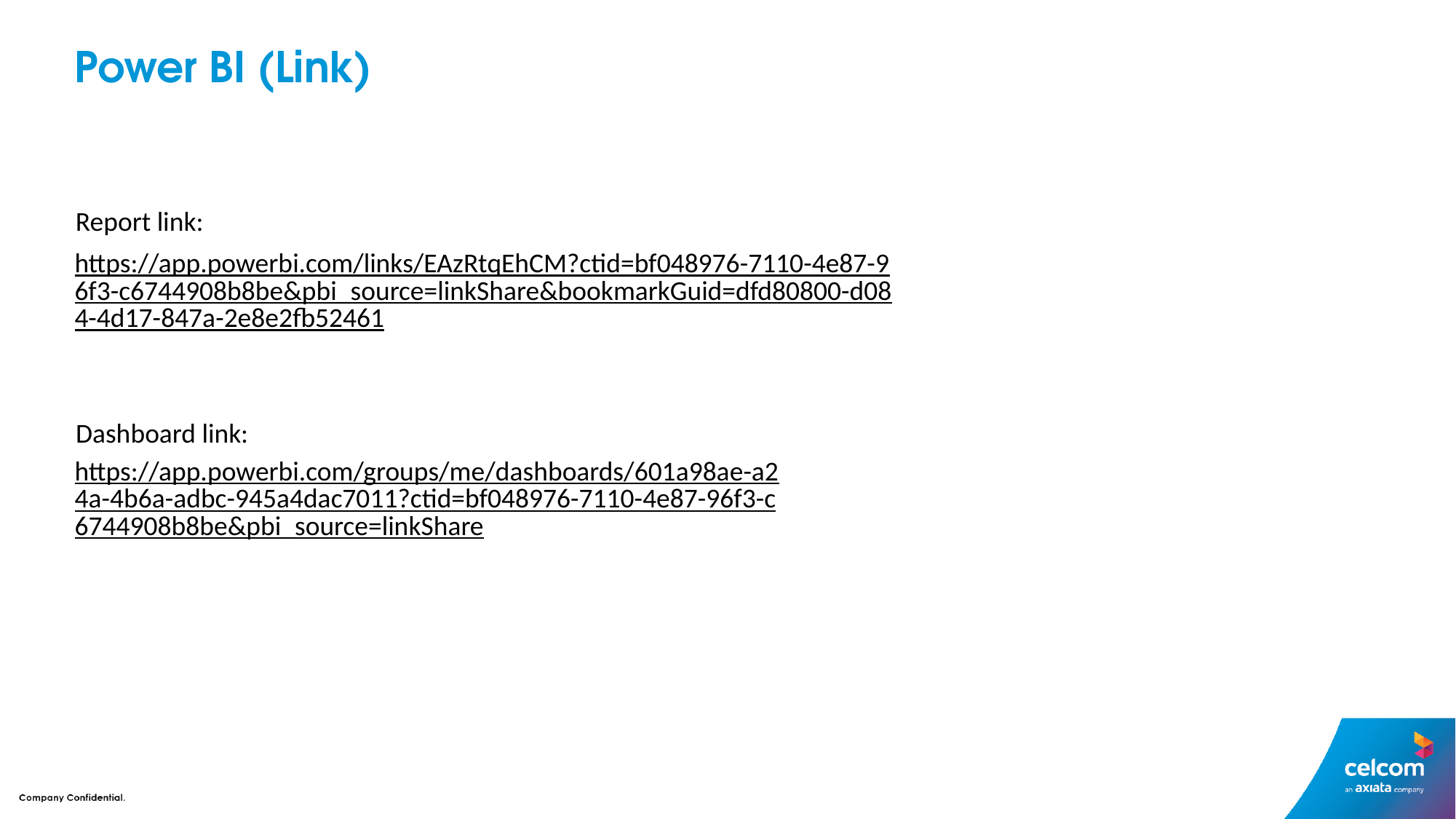

# Power BI (Link)
Report link:
https://app.powerbi.com/links/EAzRtqEhCM?ctid=bf048976-7110-4e87-96f3-c6744908b8be&pbi_source=linkShare&bookmarkGuid=dfd80800-d084-4d17-847a-2e8e2fb52461
Dashboard link:
https://app.powerbi.com/groups/me/dashboards/601a98ae-a24a-4b6a-adbc-945a4dac7011?ctid=bf048976-7110-4e87-96f3-c6744908b8be&pbi_source=linkShare